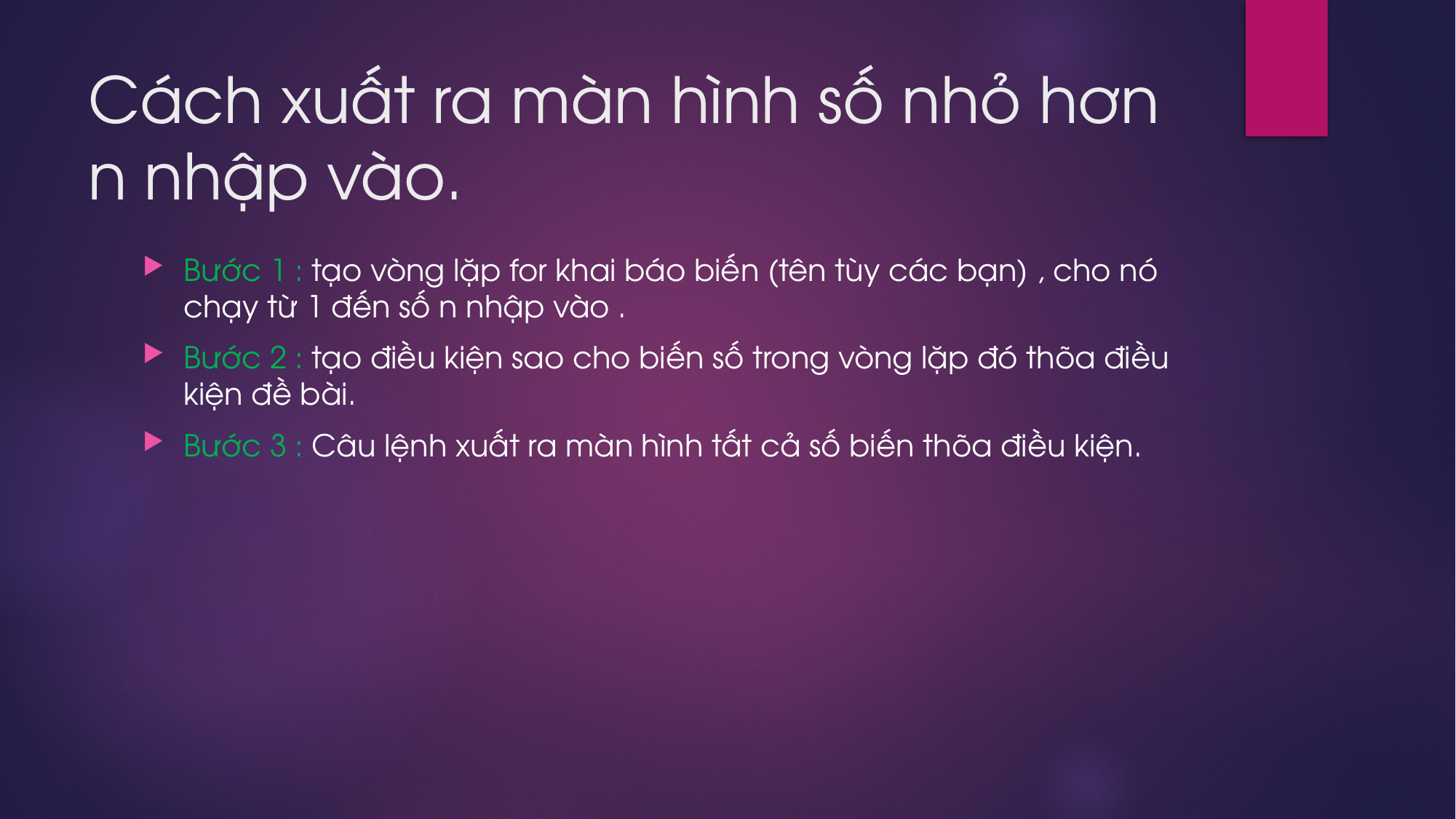

# Cách xuất ra màn hình số nhỏ hơn n nhập vào.
Bước 1 : tạo vòng lặp for khai báo biến (tên tùy các bạn) , cho nó chạy từ 1 đến số n nhập vào .
Bước 2 : tạo điều kiện sao cho biến số trong vòng lặp đó thõa điều kiện đề bài.
Bước 3 : Câu lệnh xuất ra màn hình tất cả số biến thõa điều kiện.